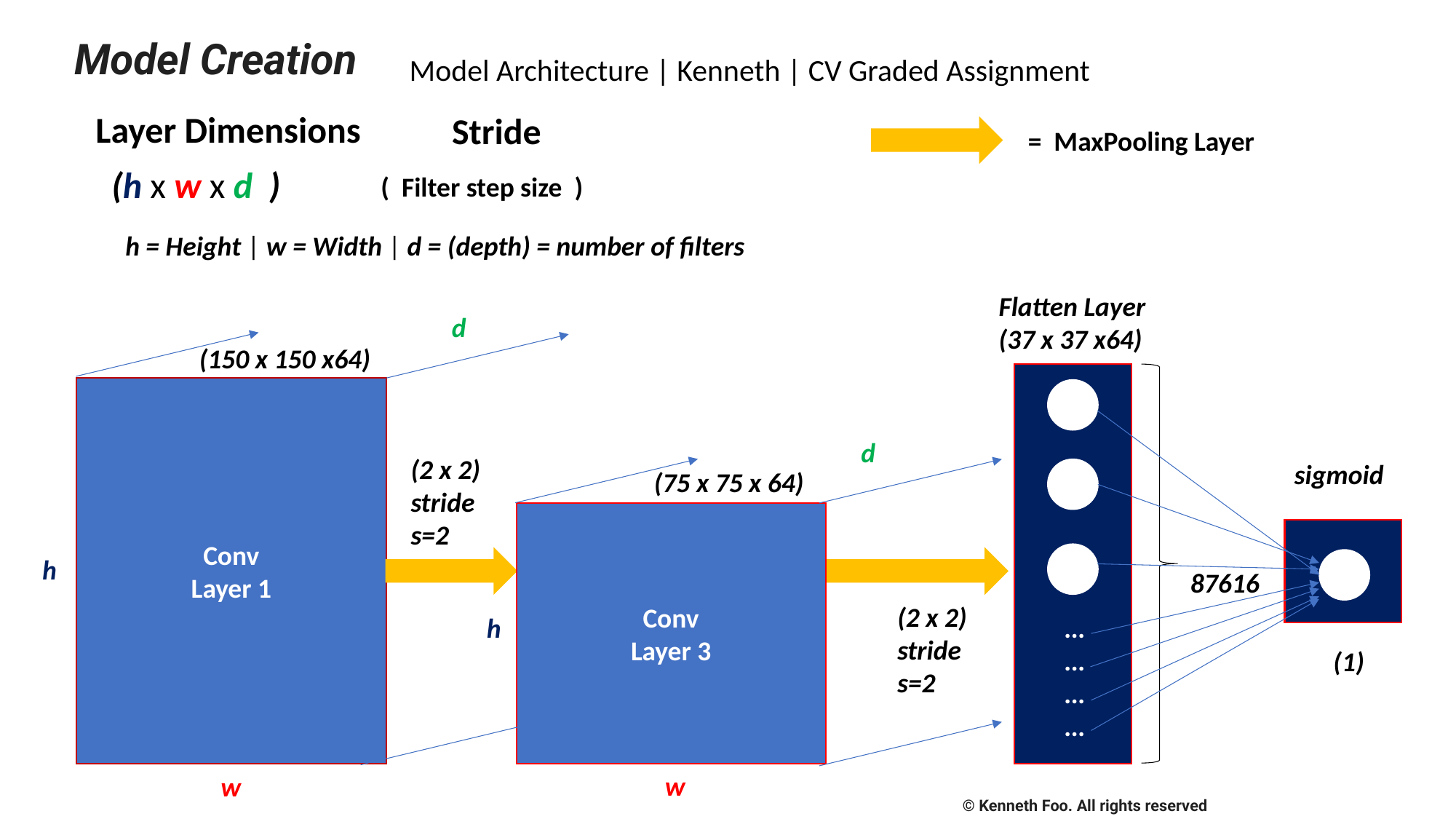

# Model Creation
Model Architecture | Kenneth | CV Graded Assignment
Layer Dimensions
Stride

=  MaxPooling Layer
(h x w x d  )
(  Filter step size  )
h = Height | w = Width | d = (depth) = number of filters
Flatten Layer
(37 x 37 x64)
d
(150 x 150 x64)

Conv
Layer 1

d
(2 x 2) strides=2
sigmoid

(75 x 75 x 64)
Conv
Layer 3

h

87616
(2 x 2) strides=2
h
…………
(1)
w
w
© Kenneth Foo. All rights reserved